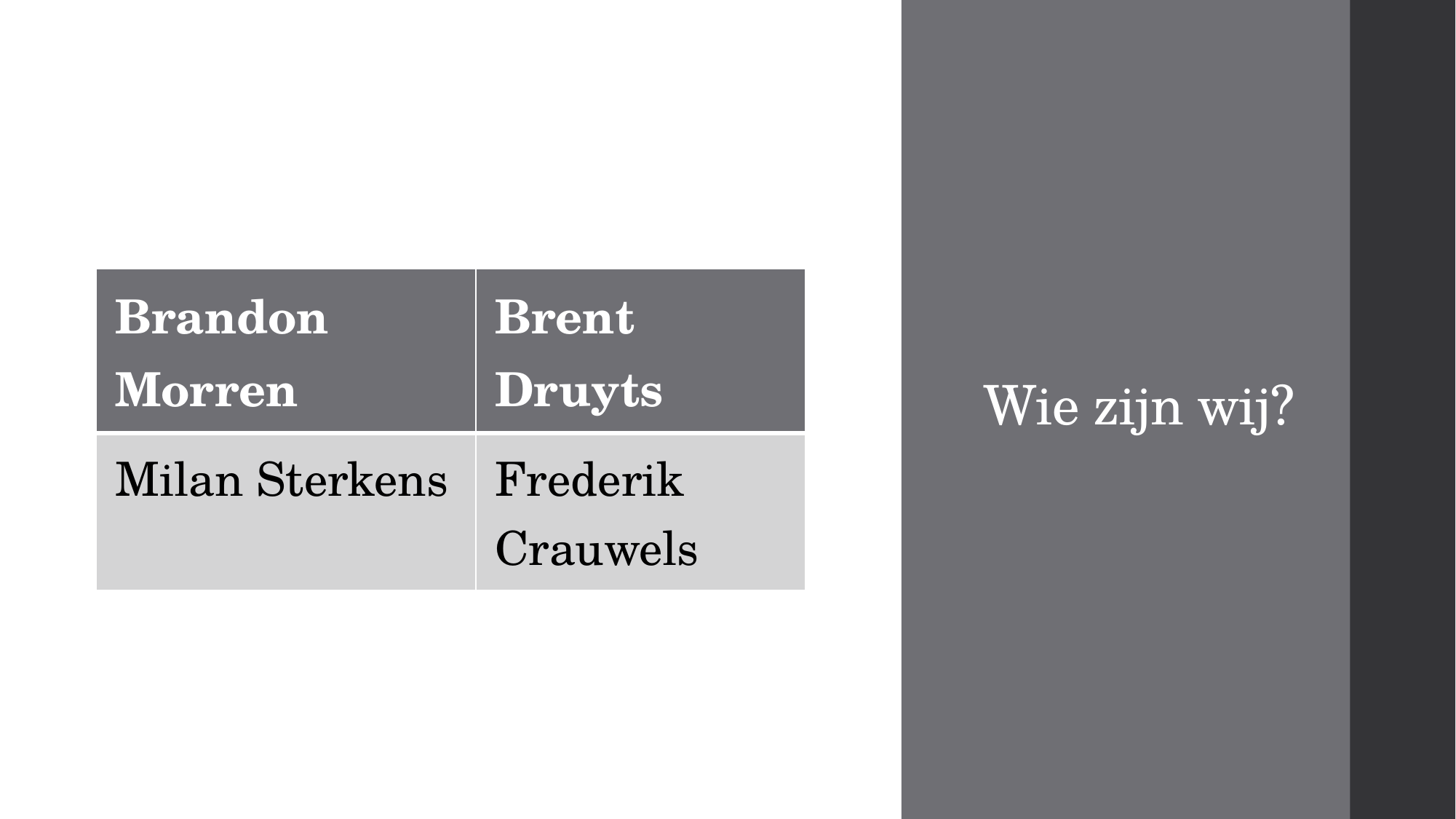

# Wie zijn wij?
| Brandon Morren | Brent Druyts |
| --- | --- |
| Milan Sterkens | Frederik Crauwels |